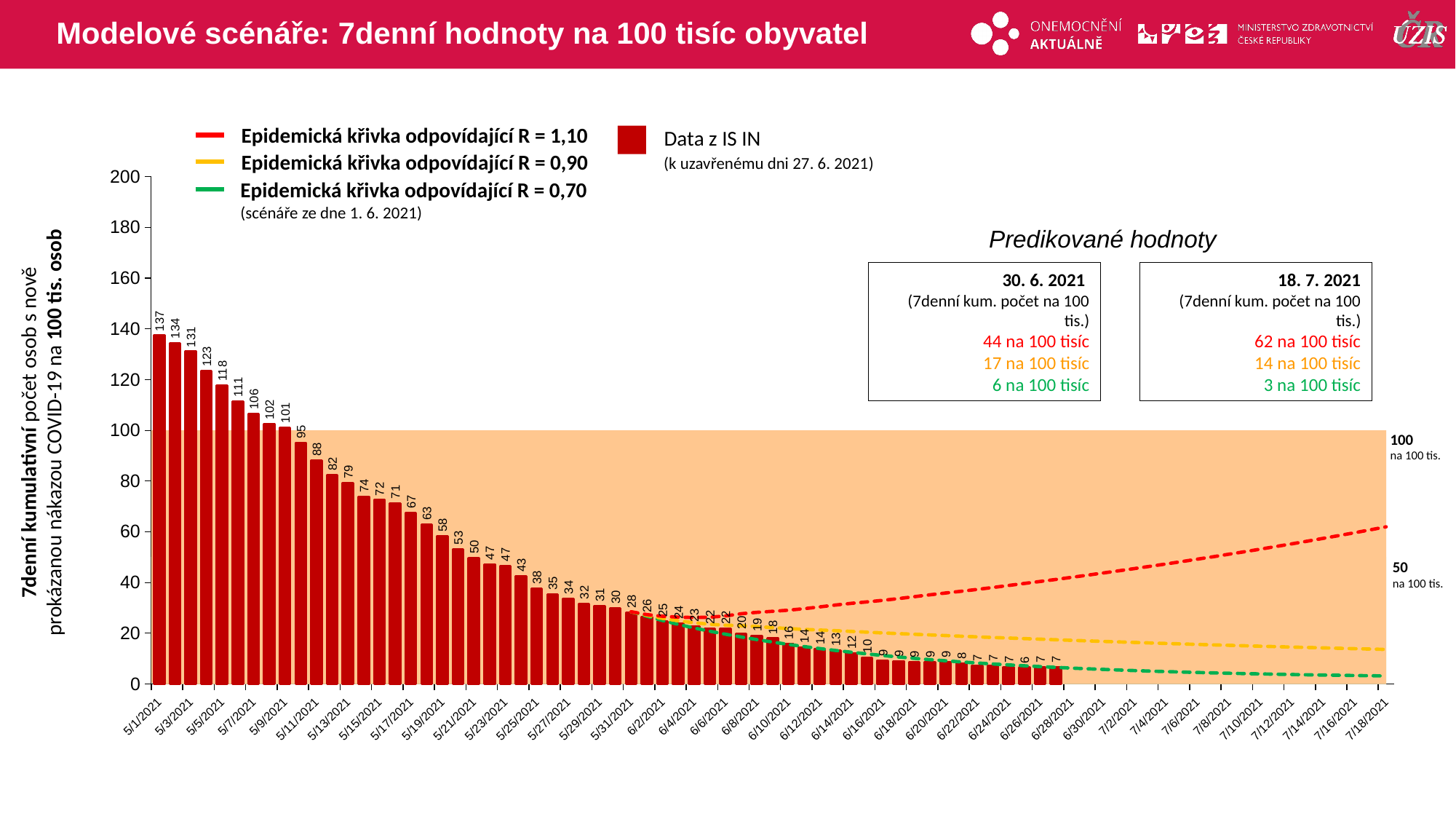

# Modelové scénáře: 7denní hodnoty na 100 tisíc obyvatel

### Chart

| Category | cutoff100 | cutoff50 | Denní počet případů | model | 0,75 | 0,95 | 1,10 |
|---|---|---|---|---|---|---|---|
| 44228 | 100.0 | 50.0 | 444.9915186982499 | None | None | None | None |
| 44229 | 100.0 | 50.0 | 444.58037202606636 | None | None | None | None |
| 44230 | 100.0 | 50.0 | 455.43838186873074 | None | None | None | None |
| 44231 | 100.0 | 50.0 | 456.3354291534948 | None | None | None | None |
| 44232 | 100.0 | 50.0 | 461.68033589188036 | None | None | None | None |
| 44233 | 100.0 | 50.0 | 468.80999295724433 | None | None | None | None |
| 44234 | 100.0 | 50.0 | 467.66065112364043 | None | None | None | None |
| 44235 | 100.0 | 50.0 | 472.8186730110336 | None | None | None | None |
| 44236 | 100.0 | 50.0 | 483.39635557720925 | None | None | None | None |
| 44237 | 100.0 | 50.0 | 482.21898101595656 | None | None | None | None |
| 44238 | 100.0 | 50.0 | 490.7409302212146 | None | None | None | None |
| 44239 | 100.0 | 50.0 | 492.65649994388787 | None | None | None | None |
| 44240 | 100.0 | 50.0 | 495.66534604486714 | None | None | None | None |
| 44241 | 100.0 | 50.0 | 499.6740260986563 | None | None | None | None |
| 44242 | 100.0 | 50.0 | 510.23302017973276 | None | None | None | None |
| 44243 | 100.0 | 50.0 | 531.9583841076112 | None | None | None | None |
| 44244 | 100.0 | 50.0 | 545.0309794345369 | None | None | None | None |
| 44245 | 100.0 | 50.0 | 570.1296149228301 | None | None | None | None |
| 44246 | 100.0 | 50.0 | 593.0884188672592 | None | None | None | None |
| 44247 | 100.0 | 50.0 | 608.347566950797 | None | None | None | None |
| 44248 | 100.0 | 50.0 | 619.467215584851 | None | None | None | None |
| 44249 | 100.0 | 50.0 | 642.8932316567614 | None | None | None | None |
| 44250 | 100.0 | 50.0 | 673.1218563047987 | None | None | None | None |
| 44251 | 100.0 | 50.0 | 699.8557342392763 | None | None | None | None |
| 44252 | 100.0 | 50.0 | 726.8045297523953 | None | None | None | None |
| 44253 | 100.0 | 50.0 | 759.4159362505872 | None | None | None | None |
| 44254 | 100.0 | 50.0 | 769.5637836594801 | None | None | None | None |
| 44255 | 100.0 | 50.0 | 774.4134455427355 | None | None | None | None |
| 44256 | 100.0 | 50.0 | 782.926050505444 | None | None | None | None |
| 44257 | 100.0 | 50.0 | 791.7189827446414 | None | None | None | None |
| 44258 | 100.0 | 50.0 | 805.1653477735521 | None | None | None | None |
| 44259 | 100.0 | 50.0 | 805.7260023265294 | None | None | None | None |
| 44260 | 100.0 | 50.0 | 790.7098045492819 | None | None | None | None |
| 44261 | 100.0 | 50.0 | 802.5676483447562 | None | None | None | None |
| 44262 | 100.0 | 50.0 | 796.9050373596834 | None | None | None | None |
| 44263 | 100.0 | 50.0 | 781.2908080592597 | None | None | None | None |
| 44264 | 100.0 | 50.0 | 767.9846066685934 | None | None | None | None |
| 44265 | 100.0 | 50.0 | 761.4249483987567 | None | None | None | None |
| 44266 | 100.0 | 50.0 | 729.6171467598325 | None | None | None | None |
| 44267 | 100.0 | 50.0 | 746.5021930470052 | None | None | None | None |
| 44268 | 100.0 | 50.0 | 726.860595207693 | None | None | None | None |
| 44269 | 100.0 | 50.0 | 720.7961817929863 | None | None | None | None |
| 44270 | 100.0 | 50.0 | 720.581264214345 | None | None | None | None |
| 44271 | 100.0 | 50.0 | 708.116044653145 | None | None | None | None |
| 44272 | 100.0 | 50.0 | 684.6713400961354 | None | None | None | None |
| 44273 | 100.0 | 50.0 | 679.2143024471543 | None | None | None | None |
| 44274 | 100.0 | 50.0 | 630.0262096659275 | None | None | None | None |
| 44275 | 100.0 | 50.0 | 615.4398470459626 | None | None | None | None |
| 44276 | 100.0 | 50.0 | 606.628226321666 | None | None | None | None |
| 44277 | 100.0 | 50.0 | 584.2954866280619 | None | None | None | None |
| 44278 | 100.0 | 50.0 | 555.7114486687584 | None | None | None | None |
| 44279 | 100.0 | 50.0 | 526.0154458460496 | None | None | None | None |
| 44280 | 100.0 | 50.0 | 500.4495982302752 | None | None | None | None |
| 44281 | 100.0 | 50.0 | 481.77045737357446 | None | None | None | None |
| 44282 | 100.0 | 50.0 | 467.7821262767857 | None | None | None | None |
| 44283 | 100.0 | 50.0 | 461.7364013471782 | None | None | None | None |
| 44284 | 100.0 | 50.0 | 449.55150906246695 | None | None | None | None |
| 44285 | 100.0 | 50.0 | 427.7420469516418 | None | None | None | None |
| 44286 | 100.0 | 50.0 | 412.94076675303546 | None | None | None | None |
| 44287 | 100.0 | 50.0 | 397.2424392696653 | None | None | None | None |
| 44288 | 100.0 | 50.0 | 361.0054666622188 | None | None | None | None |
| 44289 | 100.0 | 50.0 | 344.0923876473973 | None | None | None | None |
| 44290 | 100.0 | 50.0 | 345.7836955488794 | None | None | None | None |
| 44291 | 100.0 | 50.0 | 294.2221651600477 | None | None | None | None |
| 44292 | 100.0 | 50.0 | 265.72222538369095 | None | None | None | None |
| 44293 | 100.0 | 50.0 | 263.71321323552155 | None | None | None | None |
| 44294 | 100.0 | 50.0 | 254.71470766023253 | None | None | None | None |
| 44295 | 100.0 | 50.0 | 263.90944232906367 | None | None | None | None |
| 44296 | 100.0 | 50.0 | 264.3486217288961 | None | None | None | None |
| 44297 | 100.0 | 50.0 | 255.56503373224837 | None | None | None | None |
| 44298 | 100.0 | 50.0 | 278.44908373628044 | None | None | None | None |
| 44299 | 100.0 | 50.0 | 273.5059794275287 | None | None | None | None |
| 44300 | 100.0 | 50.0 | 242.33358628197917 | None | None | None | None |
| 44301 | 100.0 | 50.0 | 223.45821633173634 | None | None | None | None |
| 44302 | 100.0 | 50.0 | 208.47939552468716 | None | None | None | None |
| 44303 | 100.0 | 50.0 | 202.25612998663678 | None | None | None | None |
| 44304 | 100.0 | 50.0 | 200.83580511909378 | None | None | None | None |
| 44305 | 100.0 | 50.0 | 195.91138929544132 | None | None | None | None |
| 44306 | 100.0 | 50.0 | 184.33387277645573 | None | None | None | None |
| 44307 | 100.0 | 50.0 | 177.18552722599244 | None | None | None | None |
| 44308 | 100.0 | 50.0 | 171.2612774495301 | None | None | None | None |
| 44309 | 100.0 | 50.0 | 165.50522403896102 | None | None | None | None |
| 44310 | 100.0 | 50.0 | 163.32801552489835 | None | None | None | None |
| 44311 | 100.0 | 50.0 | 163.25326158450133 | None | None | None | None |
| 44312 | 100.0 | 50.0 | 156.1422930042366 | None | None | None | None |
| 44313 | 100.0 | 50.0 | 150.75066505310286 | None | None | None | None |
| 44314 | 100.0 | 50.0 | 146.4242807526264 | None | None | None | None |
| 44315 | 100.0 | 50.0 | 142.68658373277634 | None | None | None | None |
| 44316 | 100.0 | 50.0 | 138.6218382236894 | None | None | None | None |
| 44317 | 100.0 | 50.0 | 137.34167699439072 | None | None | None | None |
| 44318 | 100.0 | 50.0 | 134.37955210615957 | None | None | None | None |
| 44319 | 100.0 | 50.0 | 131.0062805457449 | None | None | None | None |
| 44320 | 100.0 | 50.0 | 123.30662468485374 | None | None | None | None |
| 44321 | 100.0 | 50.0 | 117.55991551683427 | None | None | None | None |
| 44322 | 100.0 | 50.0 | 111.42074816173051 | None | None | None | None |
| 44323 | 100.0 | 50.0 | 106.48698809552845 | None | None | None | None |
| 44324 | 100.0 | 50.0 | 102.31945591839562 | None | None | None | None |
| 44325 | 100.0 | 50.0 | 101.15142559969246 | None | None | None | None |
| 44326 | 100.0 | 50.0 | 94.84406187869548 | None | None | None | None |
| 44327 | 100.0 | 50.0 | 88.06948603021723 | None | None | None | None |
| 44328 | 100.0 | 50.0 | 82.3788423174955 | None | None | None | None |
| 44329 | 100.0 | 50.0 | 79.11770166767631 | None | None | None | None |
| 44330 | 100.0 | 50.0 | 73.63263129104634 | None | None | None | None |
| 44331 | 100.0 | 50.0 | 72.43656824469431 | None | None | None | None |
| 44332 | 100.0 | 50.0 | 71.25919368344154 | None | None | None | None |
| 44333 | 100.0 | 50.0 | 67.37198878279747 | None | None | None | None |
| 44334 | 100.0 | 50.0 | 62.77462144838189 | None | None | None | None |
| 44335 | 100.0 | 50.0 | 58.233319569264054 | None | None | None | None |
| 44336 | 100.0 | 50.0 | 53.14070737971834 | None | None | None | None |
| 44337 | 100.0 | 50.0 | 49.58989521086077 | None | None | None | None |
| 44338 | 100.0 | 50.0 | 47.12301517775973 | None | None | None | None |
| 44339 | 100.0 | 50.0 | 46.5530163822326 | None | None | None | None |
| 44340 | 100.0 | 50.0 | 42.525647843344146 | None | None | None | None |
| 44341 | 100.0 | 50.0 | 37.50778959419544 | None | None | None | None |
| 44342 | 100.0 | 50.0 | 35.26517138228539 | None | None | None | None |
| 44343 | 100.0 | 50.0 | 33.65796166374986 | None | None | None | None |
| 44344 | 100.0 | 50.0 | 31.611572545381946 | None | None | None | None |
| 44345 | 100.0 | 50.0 | 30.574361622373555 | None | None | None | None |
| 44346 | 100.0 | 50.0 | 29.78944524820504 | None | None | None | None |
| 44347 | 100.0 | 50.0 | 28.051416133974758 | None | 28.462562806158267 | 28.462562806158267 | 28.462562806158267 |
| 44348 | 100.0 | 50.0 | 26.341419747393353 | None | 26.65912399408061 | 26.995516725867116 | 27.331909457653623 |
| 44349 | 100.0 | 50.0 | 24.5753579055142 | None | 24.986504577697705 | 25.827486407163967 | 26.67781247917986 |
| 44350 | 100.0 | 50.0 | 23.79978577389531 | None | 23.4633930421088 | 24.893062152201452 | 26.33207550484373 |
| 44351 | 100.0 | 50.0 | 22.55700151479516 | None | 22.061756659665026 | 24.11749002058256 | 26.173223381500097 |
| 44352 | 100.0 | 50.0 | 21.902904536321397 | None | 20.781595430366377 | 23.528802739956177 | 26.31338701974448 |
| 44353 | 100.0 | 50.0 | 21.753396655527396 | None | 19.604220869113608 | 23.145688795421545 | 26.80863187487461 |
| 44354 | 100.0 | 50.0 | 19.72569602225873 | None | 18.51094449080746 | 22.968148186978667 | 27.686990674539377 |
| 44355 | 100.0 | 50.0 | 18.847337222593968 | None | 17.473733567799066 | 22.61306697009291 | 28.228956742417637 |
| 44356 | 100.0 | 50.0 | 17.922257210181076 | None | 16.492588100088422 | 22.201920297909403 | 28.630759172051523 |
| 44357 | 100.0 | 50.0 | 15.745048696118412 | None | 15.576852330225158 | 21.81880635337477 | 29.069938571883903 |
| 44358 | 100.0 | 50.0 | 14.436854739170887 | None | 14.726526258209267 | 21.501102106687515 | 29.667970095059914 |
| 44359 | 100.0 | 50.0 | 13.6986595777505 | None | 13.932265641491126 | 21.23946331529801 | 30.368788286281802 |
| 44360 | 100.0 | 50.0 | 13.184726237521115 | None | 13.184726237521115 | 20.987168766458133 | 31.097639205152564 |
| 44361 | 100.0 | 50.0 | 12.07276137411572 | None | 12.493252288848852 | 20.716185732519 | 31.76108042617595 |
| 44362 | 100.0 | 50.0 | 10.409486200282439 | None | 11.829811067825464 | 20.40782572838137 | 32.34042346425271 |
| 44363 | 100.0 | 50.0 | 9.269488609228167 | None | 11.213091059550203 | 20.108809966793366 | 32.947799229978344 |
| 44364 | 100.0 | 50.0 | 8.961128605090538 | None | 10.633748021473442 | 19.82848269030461 | 33.63927317865061 |
| 44365 | 100.0 | 50.0 | 8.606047388204782 | None | 10.091781953595182 | 19.585532384014353 | 34.39615682517025 |
| 44366 | 100.0 | 50.0 | 8.51260496270853 | None | 9.587192855915424 | 19.333237835174476 | 35.13435198659064 |
| 44367 | 100.0 | 50.0 | 8.662112843502532 | None | 9.119980728434166 | 19.07159904378497 | 35.84451442036215 |
| 44368 | 100.0 | 50.0 | 8.129491018173898 | None | 8.671457086052158 | 18.809960252395467 | 36.54533261158404 |
| 44369 | 100.0 | 50.0 | 7.251132218509132 | None | 8.26031041386865 | 18.557665703555585 | 37.25549504535555 |
| 44370 | 100.0 | 50.0 | 7.064247367516629 | None | 7.867852226784393 | 18.31471539726533 | 38.021722934424815 |
| 44371 | 100.0 | 50.0 | 6.503592814539118 | None | 7.503426767349012 | 18.090453576074328 | 38.815983551142956 |
| 44372 | 100.0 | 50.0 | 6.466215844340618 | None | 7.167034035562505 | 17.866191754883324 | 39.6102441678611 |
| 44373 | 100.0 | 50.0 | 6.5129370570887435 | None | 6.839985546325624 | 17.64192993369232 | 40.39516054202961 |
| 44374 | 100.0 | 50.0 | 6.5129370570887435 | None | 6.531625542187993 | 17.417668112501318 | 41.18942115874775 |
| 44375 | 100.0 | 50.0 | None | None | 6.241954023149614 | 17.19340629131031 | 42.01171450311477 |
| 44376 | 100.0 | 50.0 | None | None | 5.980315231760109 | 16.978488712668934 | 42.86204057513065 |
| 44377 | 100.0 | 50.0 | None | None | 5.728020682920229 | 16.77291537657718 | 43.73105513224579 |
| 44378 | 100.0 | 50.0 | None | None | 5.494414619179599 | 16.567342040485425 | 44.590725446811305 |
| 44379 | 100.0 | 50.0 | None | None | 5.270152797988596 | 16.361768704393672 | 45.46908424647608 |
| 44380 | 100.0 | 50.0 | None | None | 5.064579461896842 | 16.15619536830192 | 46.36613153124009 |
| 44381 | 100.0 | 50.0 | None | None | 4.868350368354713 | 15.95996627475979 | 47.28186730110336 |
| 44382 | 100.0 | 50.0 | None | None | 4.6908097599118355 | 15.773081423767286 | 48.216291556065876 |
| 44383 | 100.0 | 50.0 | None | None | 4.513269151468958 | 15.586196572774783 | 49.17874853867727 |
| 44384 | 100.0 | 50.0 | None | None | 4.363761270674955 | 15.39931172178228 | 50.14120552128866 |
| 44385 | 100.0 | 50.0 | None | None | 4.214253389880952 | 15.221771113339402 | 51.13169523154893 |
| 44386 | 100.0 | 50.0 | None | None | 4.083433994186199 | 15.044230504896523 | 52.122184941809195 |
| 44387 | 100.0 | 50.0 | None | None | 3.9526145984914467 | 14.87603413900327 | 53.14070737971834 |
| 44388 | 100.0 | 50.0 | None | None | 3.8311394453463197 | 14.707837773110016 | 54.17791830272673 |
| 44389 | 100.0 | 50.0 | None | None | 3.7190085347508175 | 14.539641407216765 | 55.22447346828476 |
| 44390 | 100.0 | 50.0 | None | None | 3.6068776241553153 | 14.371445041323511 | 56.28971711894202 |
| 44391 | 100.0 | 50.0 | None | None | 3.504090956109439 | 14.212592917979883 | 57.38299349724817 |
| 44392 | 100.0 | 50.0 | None | None | 3.4106485306131873 | 14.053740794636255 | 58.48561411810393 |
| 44393 | 100.0 | 50.0 | None | None | 3.3172061051169357 | 13.894888671292627 | 59.61626746660858 |
| 44394 | 100.0 | 50.0 | None | None | 3.223763679620683 | 13.745380790498624 | 60.76560930021248 |
| 44395 | 100.0 | 50.0 | None | None | 3.1490097392236827 | 13.595872909704621 | 61.93363961891562 |
Epidemická křivka odpovídající R = 1,10
Data z IS IN

Epidemická křivka odpovídající R = 0,90
(k uzavřenému dni 27. 6. 2021)
Epidemická křivka odpovídající R = 0,70
(scénáře ze dne 1. 6. 2021)
Predikované hodnoty
30. 6. 2021
(7denní kum. počet na 100 tis.)
44 na 100 tisíc
17 na 100 tisíc
6 na 100 tisíc
18. 7. 2021
(7denní kum. počet na 100 tis.)
62 na 100 tisíc
14 na 100 tisíc
3 na 100 tisíc
7denní kumulativní počet osob s nově prokázanou nákazou COVID-19 na 100 tis. osob
100
na 100 tis.
50
na 100 tis.